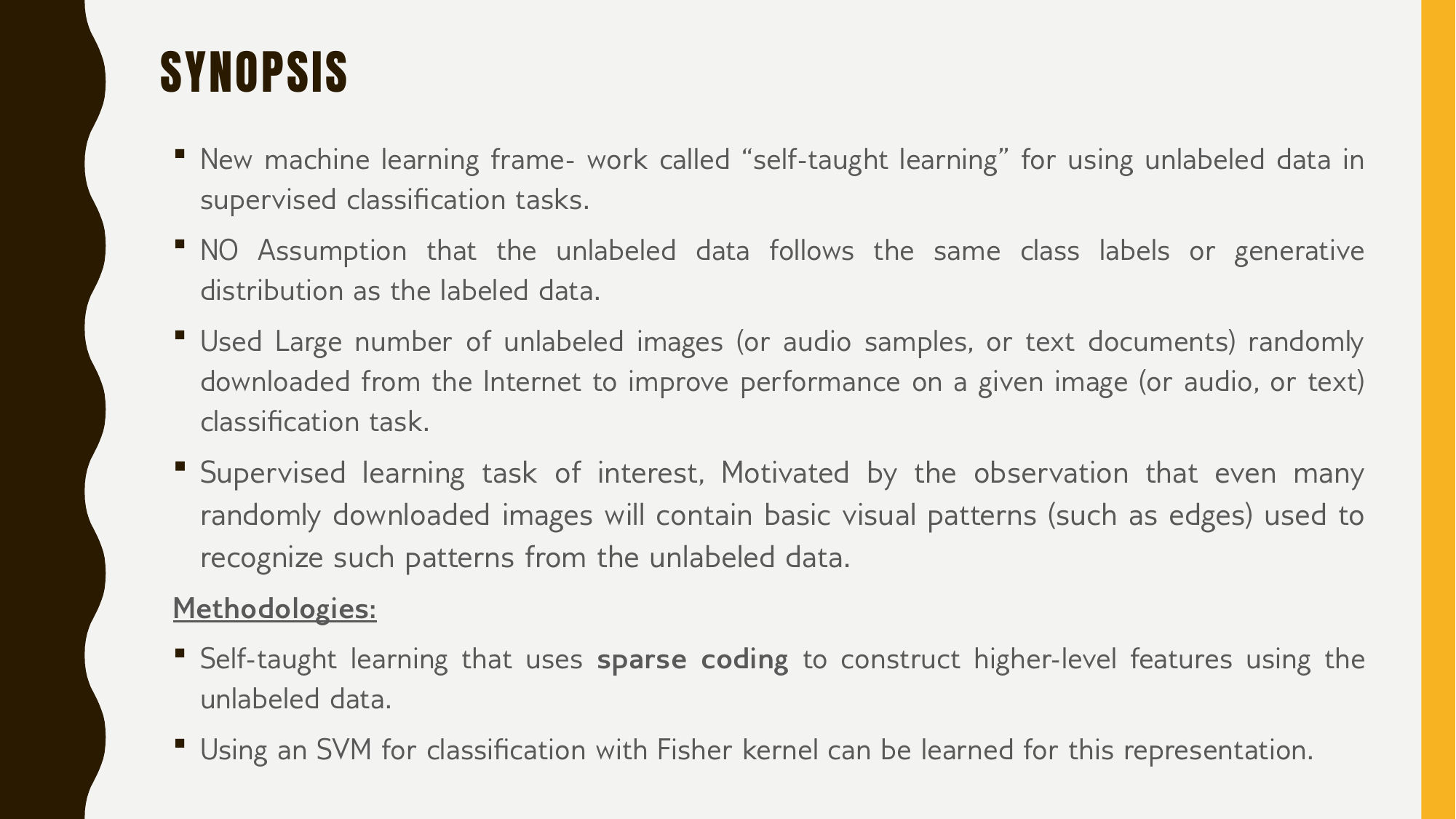

# SYNOPSIS
New machine learning frame- work called “self-taught learning” for using unlabeled data in supervised classification tasks.
NO Assumption that the unlabeled data follows the same class labels or generative distribution as the labeled data.
Used Large number of unlabeled images (or audio samples, or text documents) randomly downloaded from the Internet to improve performance on a given image (or audio, or text) classification task.
Supervised learning task of interest, Motivated by the observation that even many randomly downloaded images will contain basic visual patterns (such as edges) used to recognize such patterns from the unlabeled data.
Methodologies:
Self-taught learning that uses sparse coding to construct higher-level features using the unlabeled data.
Using an SVM for classification with Fisher kernel can be learned for this representation.